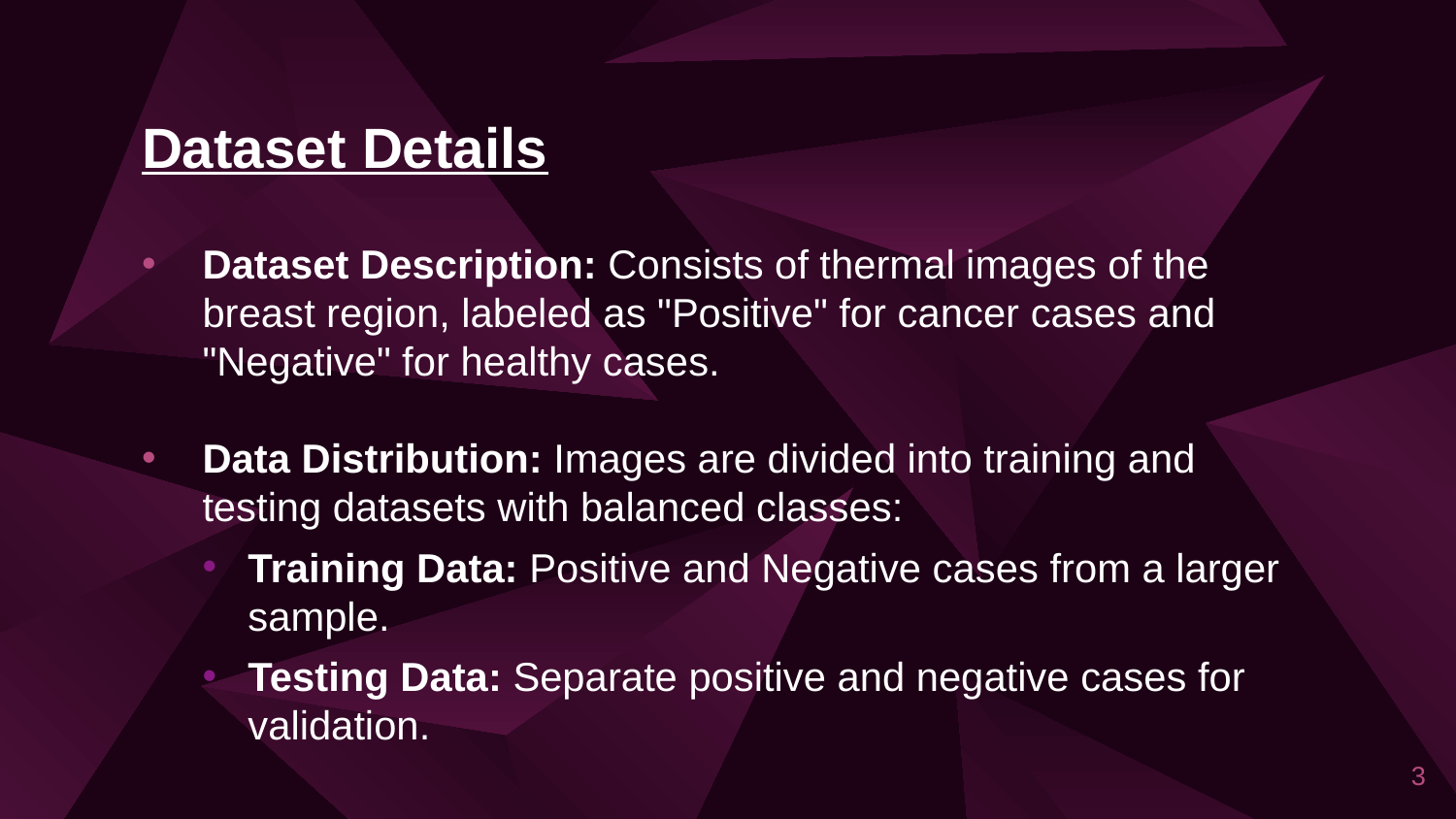

Dataset Details

Dataset Description: Consists of thermal images of the breast region, labeled as "Positive" for cancer cases and "Negative" for healthy cases.

Data Distribution: Images are divided into training and testing datasets with balanced classes:
Training Data: Positive and Negative cases from a larger sample.
Testing Data: Separate positive and negative cases for validation.

3